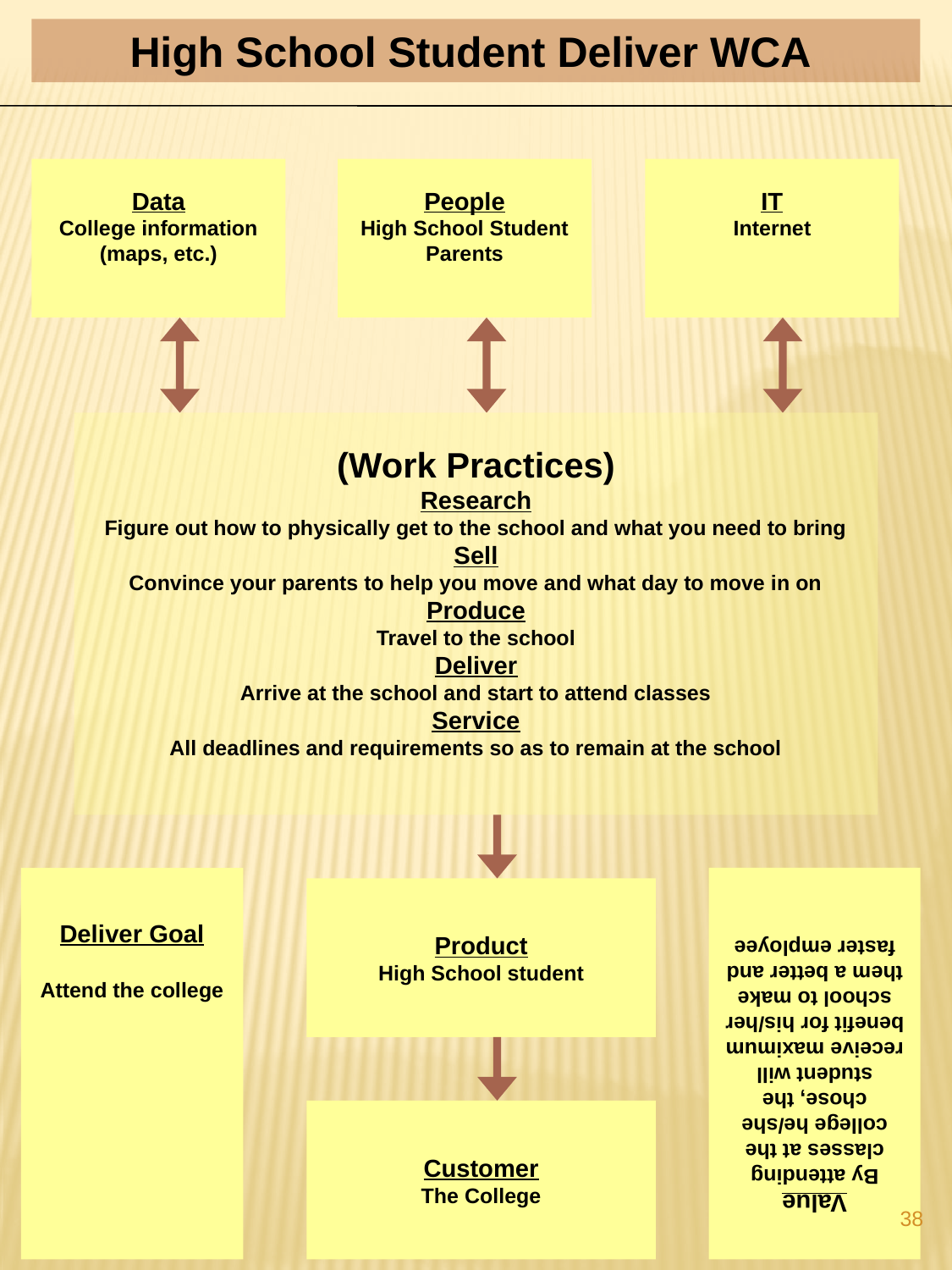

High School Student Deliver WCA

Data
College information (maps, etc.)

People
High School Student
Parents

IT
Internet

(Work Practices)
Research
Figure out how to physically get to the school and what you need to bring
Sell
Convince your parents to help you move and what day to move in on
Produce
Travel to the school
Deliver
Arrive at the school and start to attend classes
Service
All deadlines and requirements so as to remain at the school

Product
High School student
Deliver Goal

Attend the college

Value
By attending classes at the college he/she chose, the student will receive maximum benefit for his/her school to make them a better and faster employee

Customer
The College
38